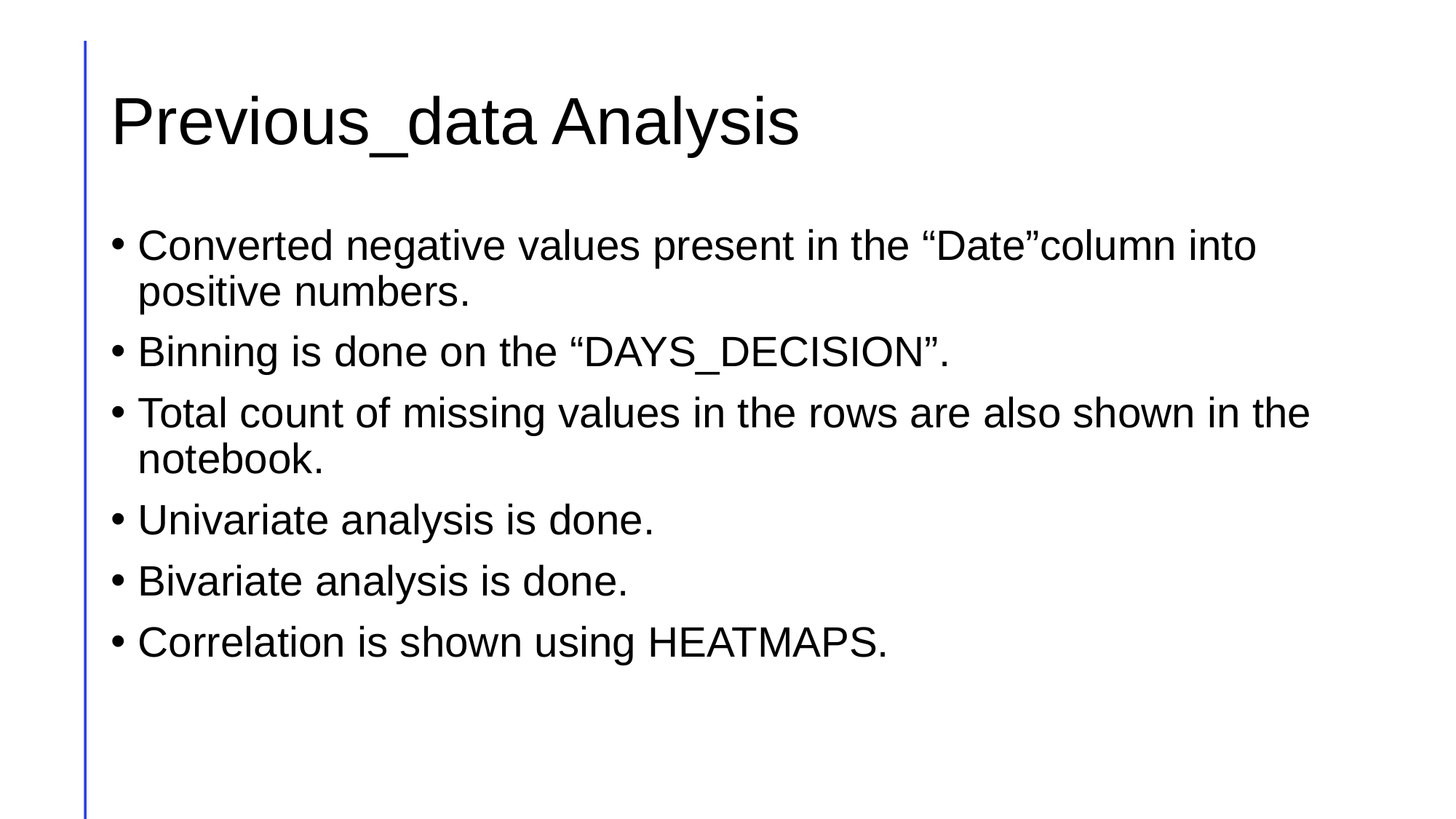

# Previous_data Analysis
Converted negative values present in the “Date”column into positive numbers.
Binning is done on the “DAYS_DECISION”.
Total count of missing values in the rows are also shown in the notebook.
Univariate analysis is done.
Bivariate analysis is done.
Correlation is shown using HEATMAPS.